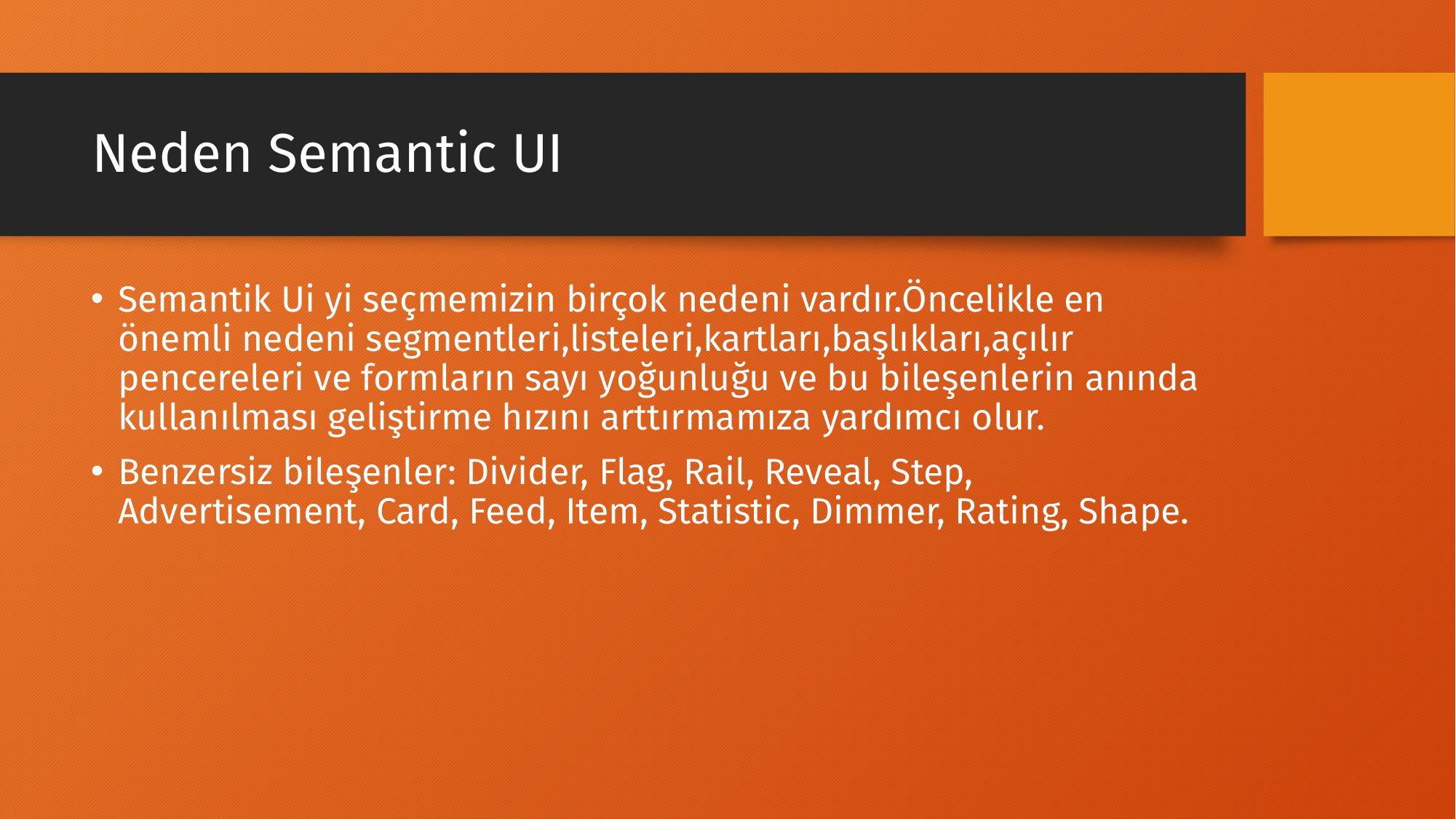

# Neden Semantic UI
Semantik Ui yi seçmemizin birçok nedeni vardır.Öncelikle en önemli nedeni segmentleri,listeleri,kartları,başlıkları,açılır pencereleri ve formların sayı yoğunluğu ve bu bileşenlerin anında kullanılması geliştirme hızını arttırmamıza yardımcı olur.
Benzersiz bileşenler: Divider, Flag, Rail, Reveal, Step, Advertisement, Card, Feed, Item, Statistic, Dimmer, Rating, Shape.